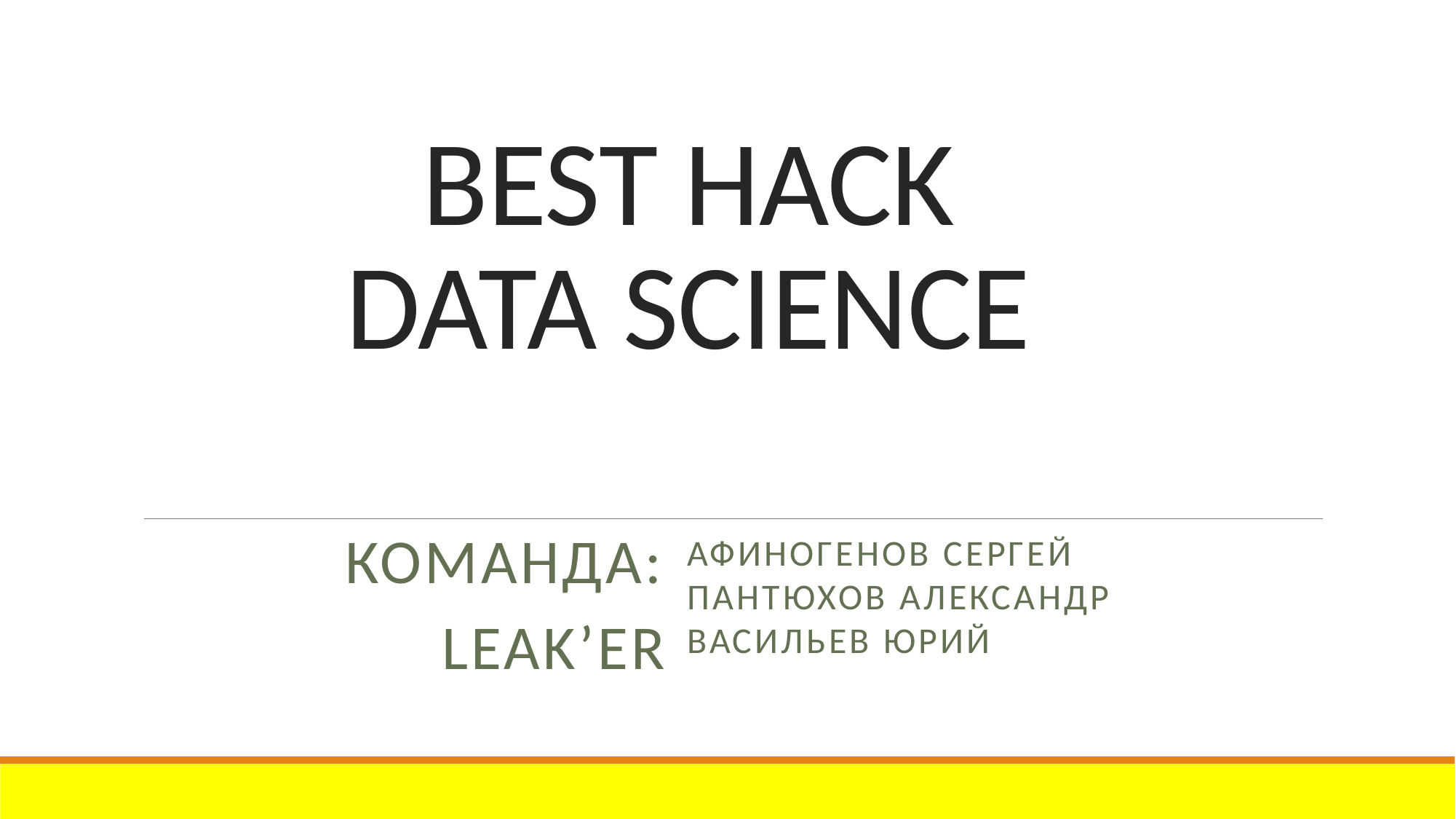

# BEST HACK DATA SCIENCE
КОМАНДА:
LEAK’ER
Афиногенов Сергей
Пантюхов Александр
Васильев Юрий